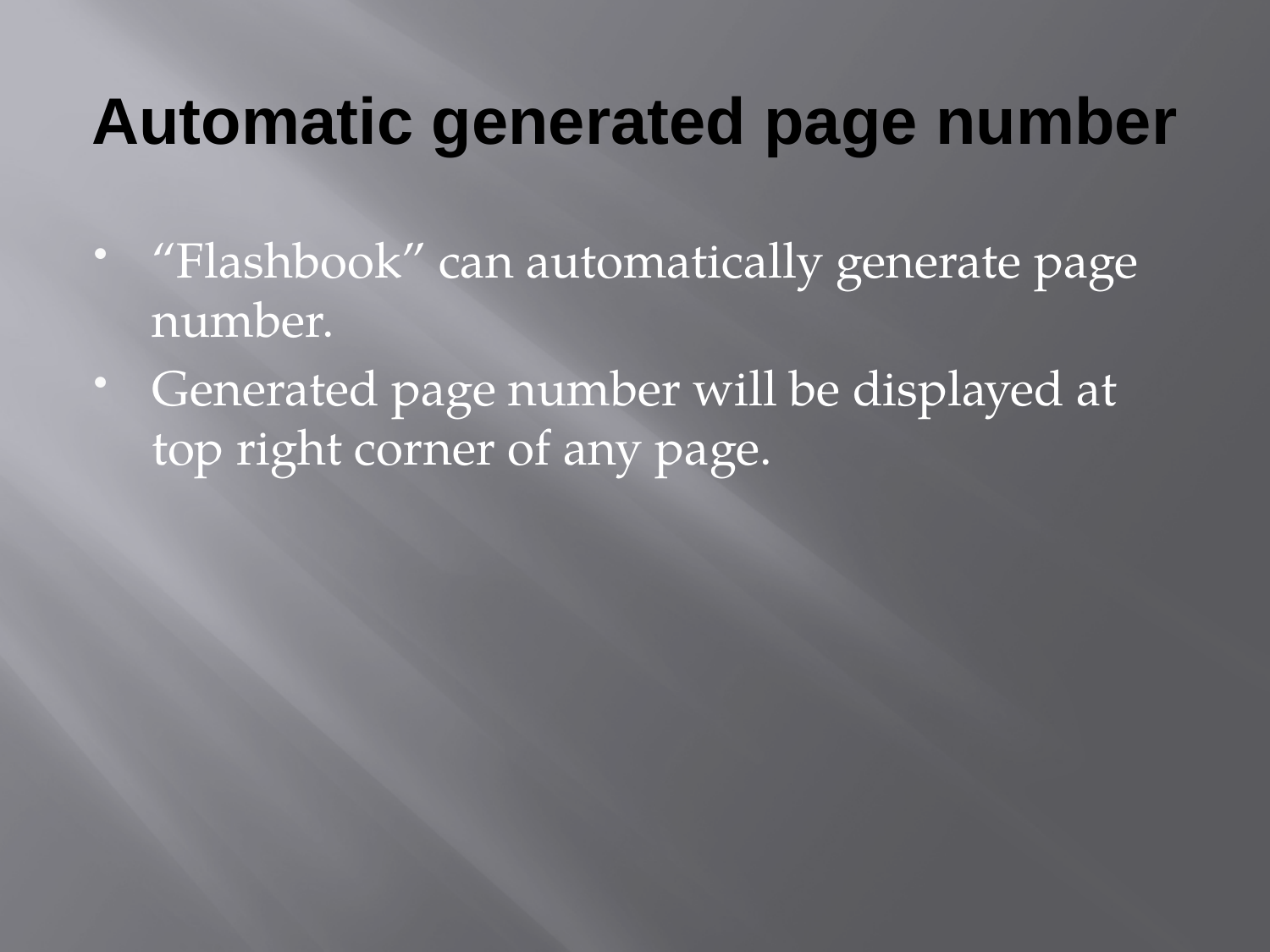

# Automatic generated page number
“Flashbook” can automatically generate page number.
Generated page number will be displayed at  top right corner of any page.